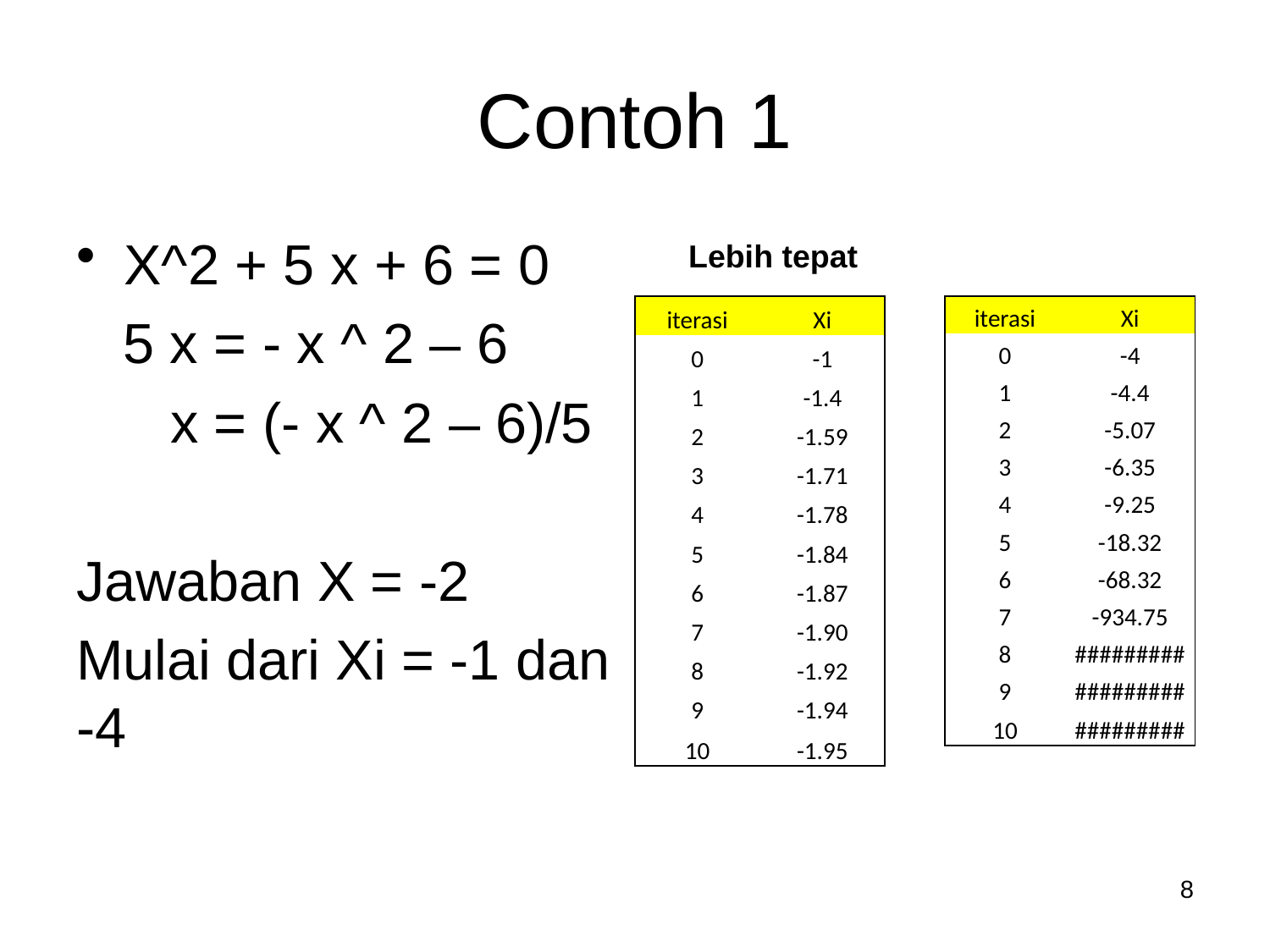

# Contoh 1
X^2 + 5 x + 6 = 0
   5 x = - x ^ 2 – 6
      x = (- x ^ 2 – 6)/5

Jawaban X = -2
Mulai dari Xi = -1 dan -4

Lebih tepat
| iterasi | Xi |
| --- | --- |
| 0 | -4 |
| 1 | -4.4 |
| 2 | -5.07 |
| 3 | -6.35 |
| 4 | -9.25 |
| 5 | -18.32 |
| 6 | -68.32 |
| 7 | -934.75 |
| 8 | ######### |
| 9 | ######### |
| 10 | ######### |
| iterasi | Xi |
| --- | --- |
| 0 | -1 |
| 1 | -1.4 |
| 2 | -1.59 |
| 3 | -1.71 |
| 4 | -1.78 |
| 5 | -1.84 |
| 6 | -1.87 |
| 7 | -1.90 |
| 8 | -1.92 |
| 9 | -1.94 |
| 10 | -1.95 |
8